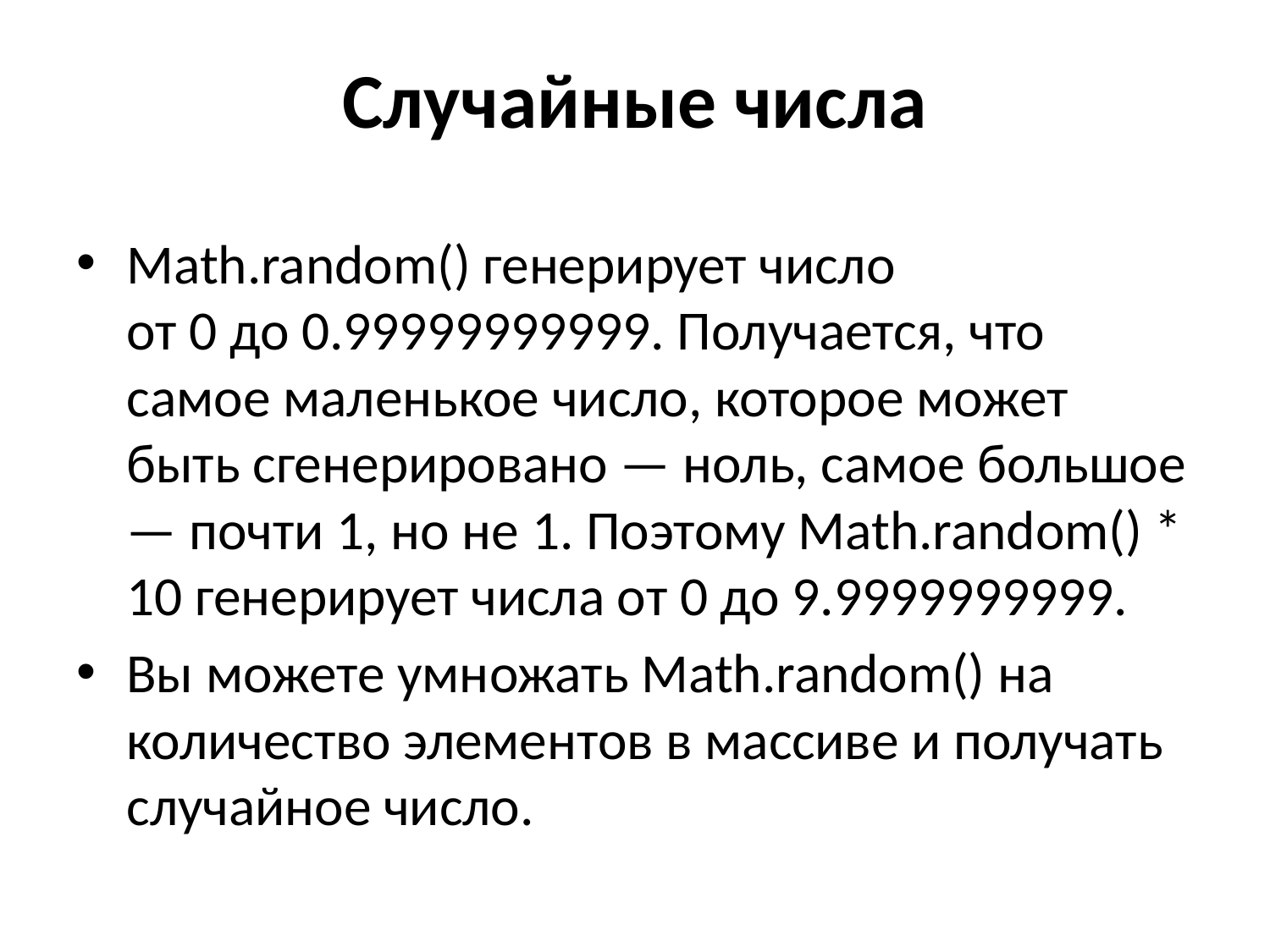

# Случайные числа
Math.random() генерирует число от 0 до 0.99999999999. Получается, что самое маленькое число, которое может быть сгенерировано — ноль, самое большое — почти 1, но не 1. Поэтому Math.random() * 10 генерирует числа от 0 до 9.9999999999.
Вы можете умножать Math.random() на количество элементов в массиве и получать случайное число.